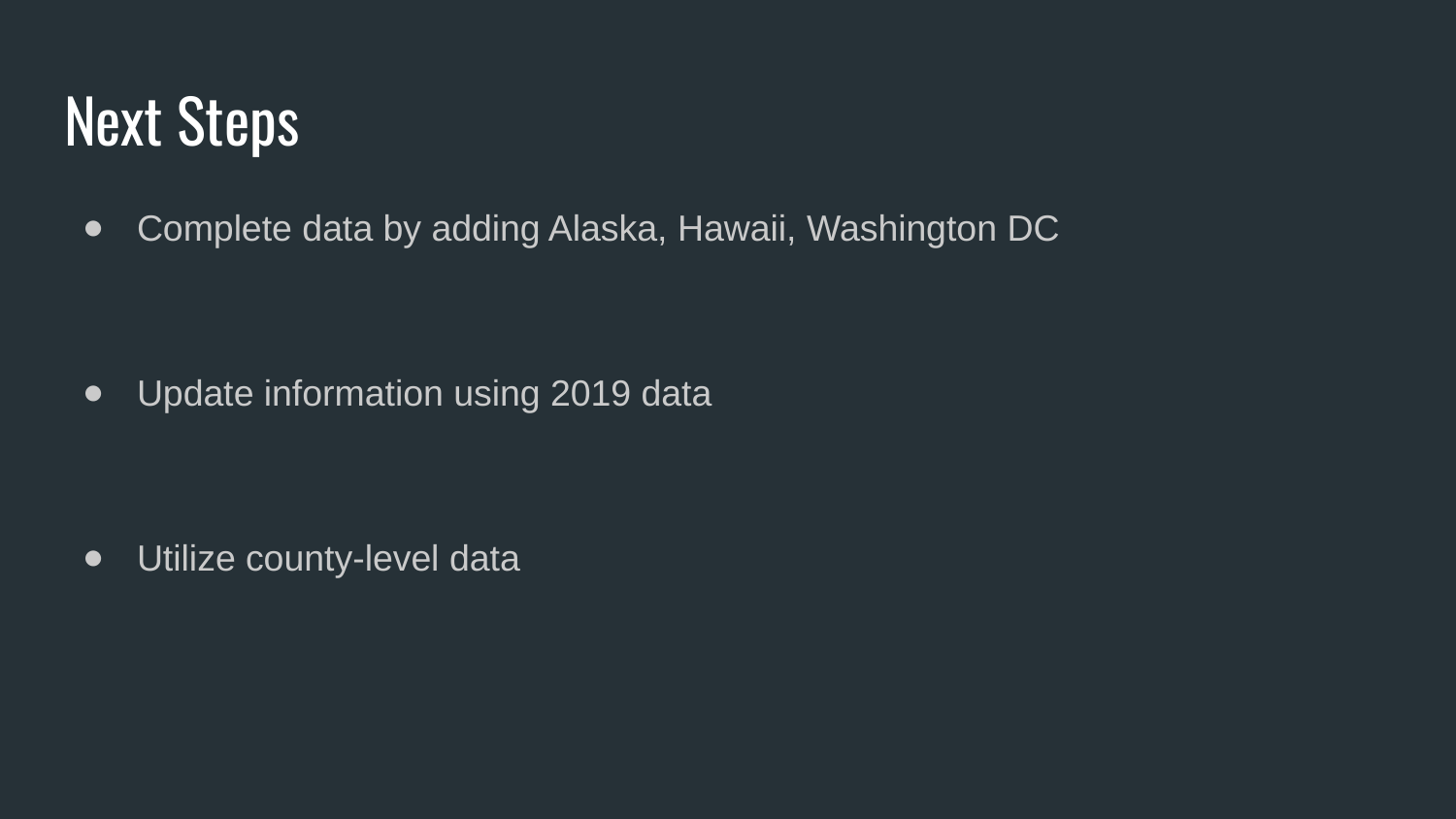

# Next Steps
Complete data by adding Alaska, Hawaii, Washington DC

Update information using 2019 data

Utilize county-level data